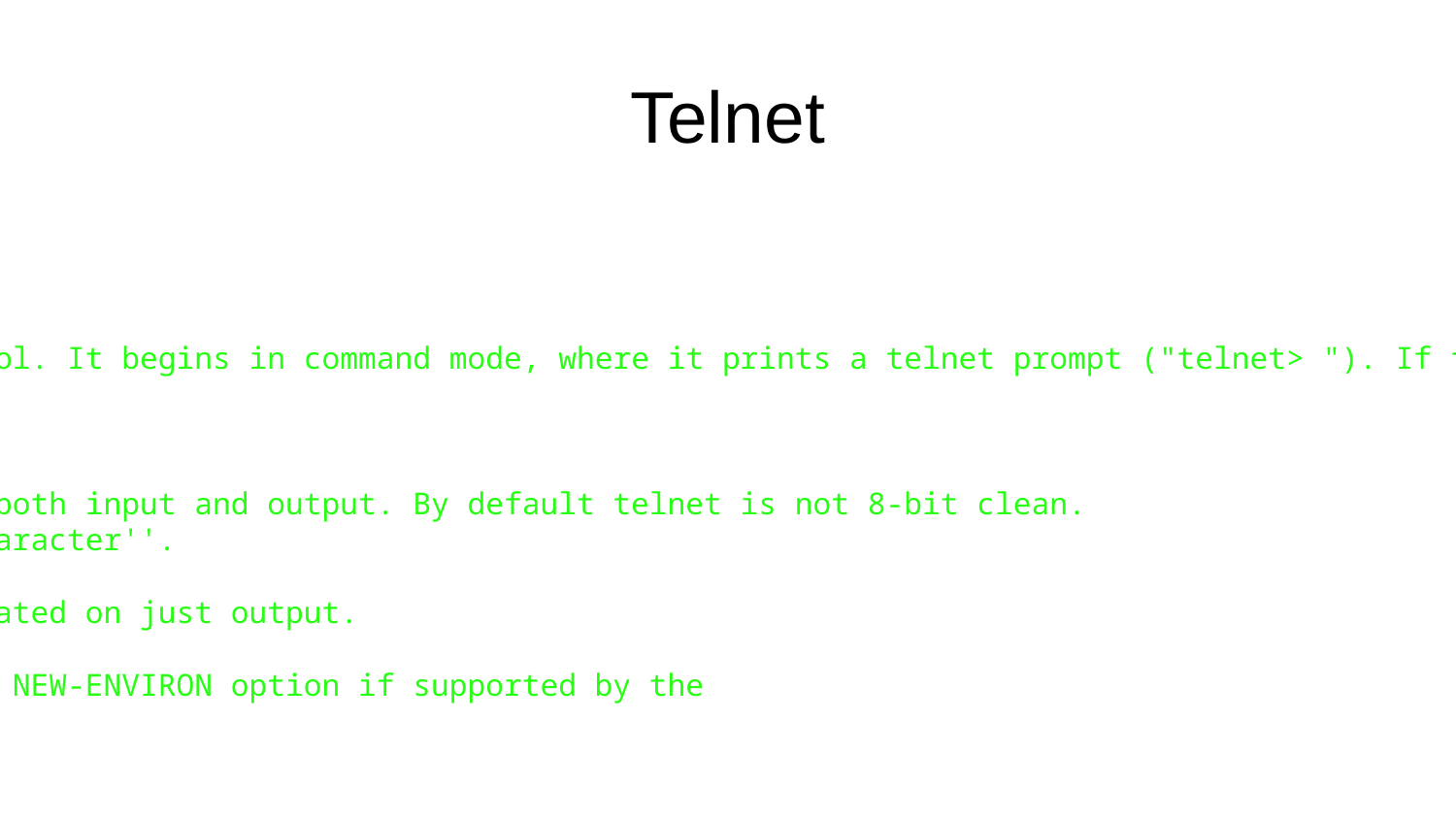

# Telnet
NAME
     telnet — user interface to the TELNET protocol
SYNOPSIS
     telnet [-468ELadr] [-S tos] [-b address] [-e escapechar] [-l user] [-n tracefile] [host [port]]
DESCRIPTION
     The telnet command is used for interactive communication with another host using the TELNET protocol. It begins in command mode, where it prints a telnet prompt ("telnet> "). If telnet is invoked with a host argument, it performs an open command implicitly; see the description below.
     Options:
     -4      Force IPv4 address resolution.
     -6      Force IPv6 address resolution.
     -8      Request 8-bit operation. This causes an attempt to negotiate the TELNET BINARY option for both input and output. By default telnet is not 8-bit clean.
     -E      Disables the escape character functionality; that is, sets the escape character to ``no character''.

     -L      Specifies an 8-bit data path on output.  This causes the TELNET BINARY option to be negotiated on just output.

     -a      Attempt automatic login.  Currently, this sends the user name via the USER variable of the NEW-ENVIRON option if supported by the
             remote system. The username is retrieved via getlogin(3).

     -b address
             Use bind(2) on the local socket to bind it to a specific local address.

     -d      Sets the initial value of the debug toggle to TRUE.